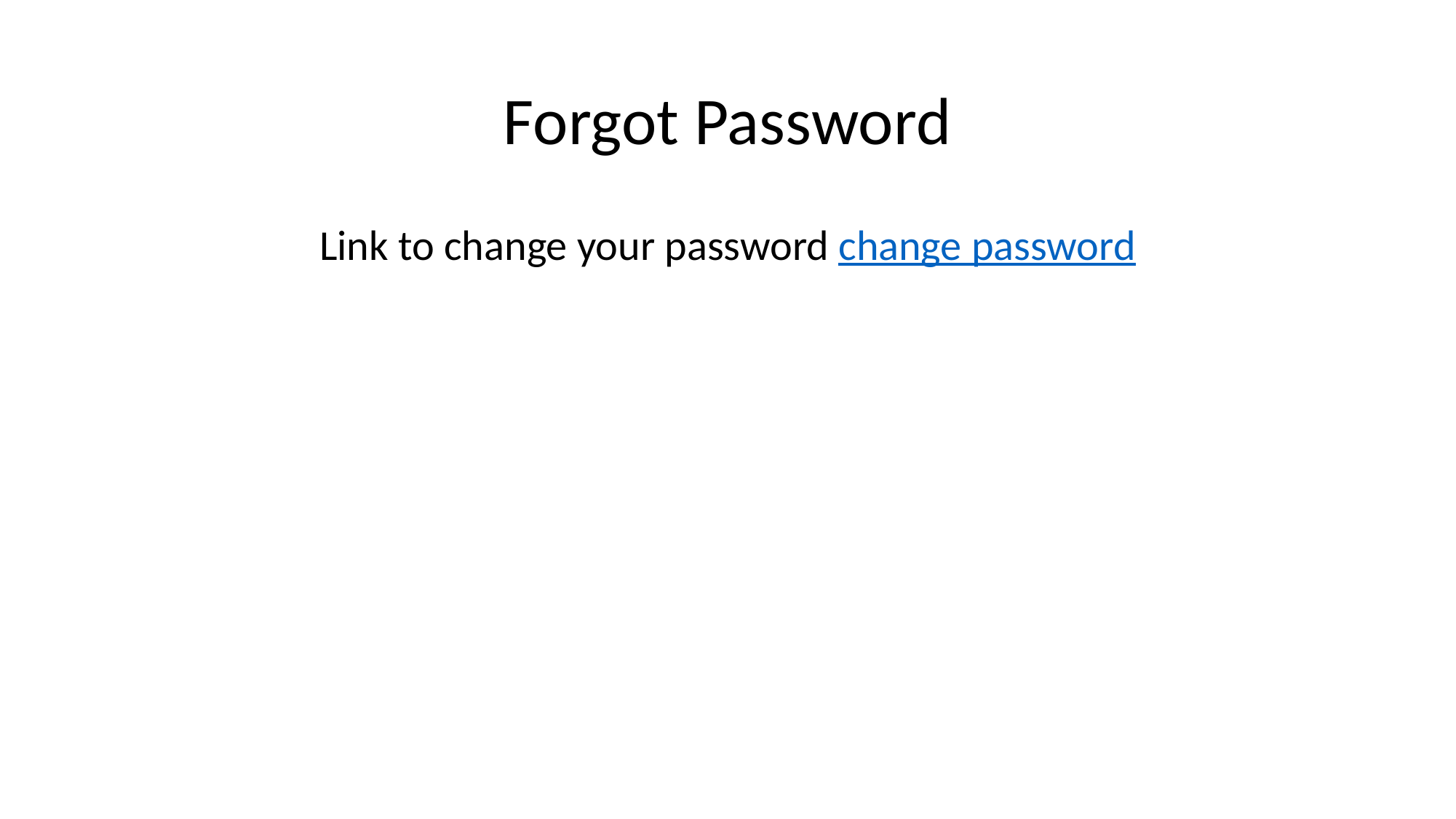

# Forgot Password
Link to change your password change password